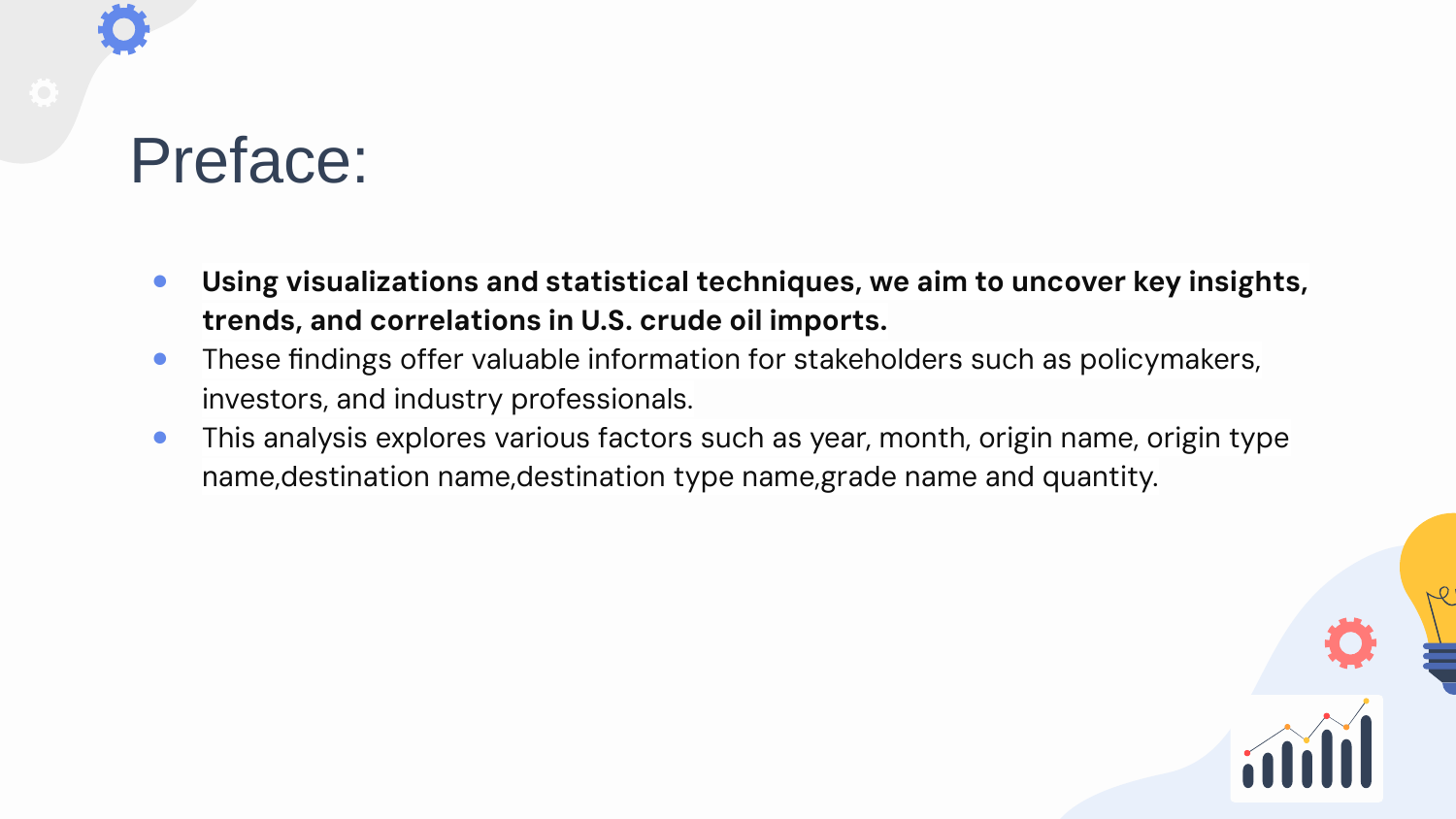

# Preface:
Using visualizations and statistical techniques, we aim to uncover key insights, trends, and correlations in U.S. crude oil imports.
These findings offer valuable information for stakeholders such as policymakers, investors, and industry professionals.
This analysis explores various factors such as year, month, origin name, origin type name,destination name,destination type name,grade name and quantity.